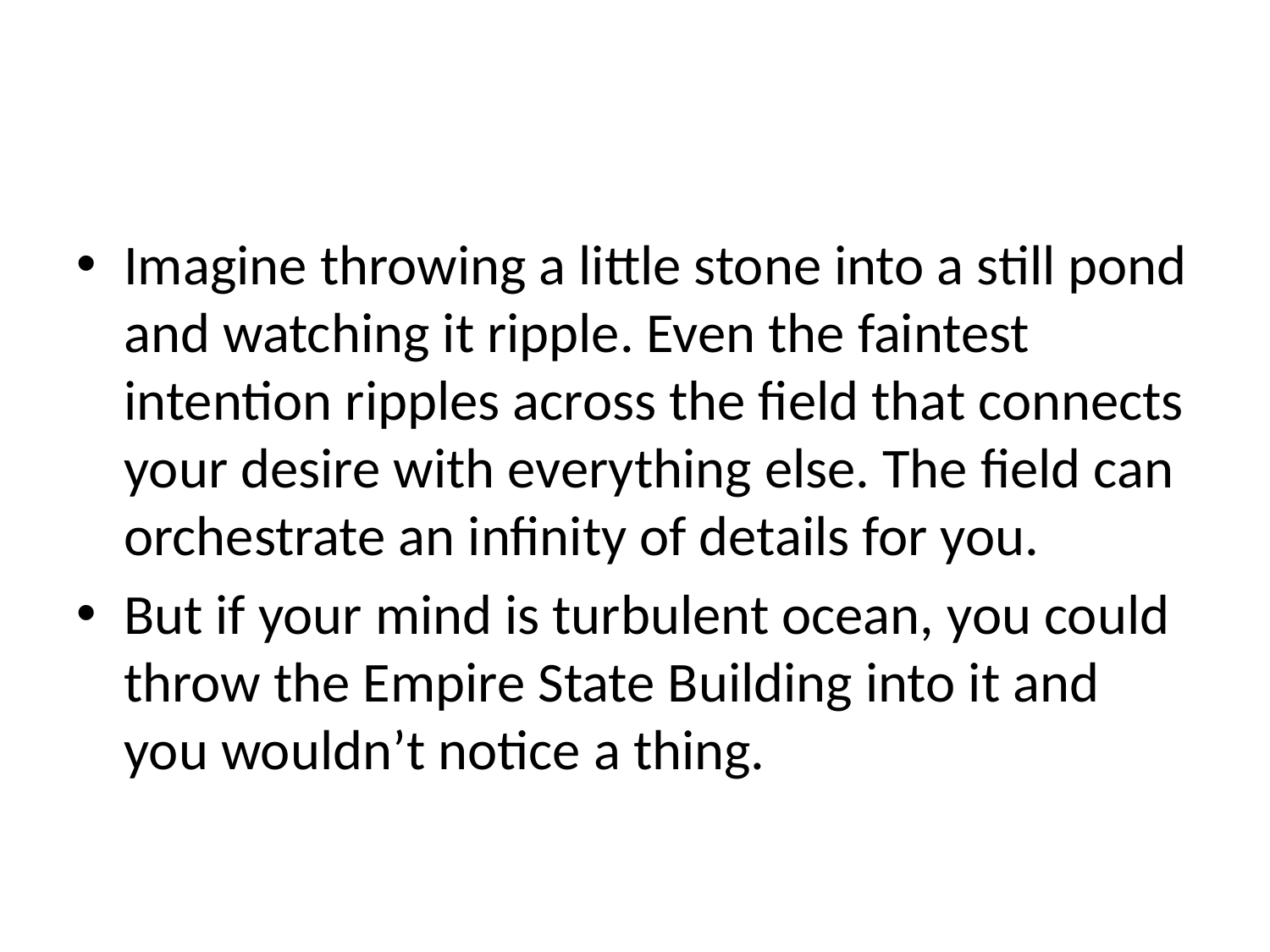

#
Imagine throwing a little stone into a still pond and watching it ripple. Even the faintest intention ripples across the field that connects your desire with everything else. The field can orchestrate an infinity of details for you.
But if your mind is turbulent ocean, you could throw the Empire State Building into it and you wouldn’t notice a thing.